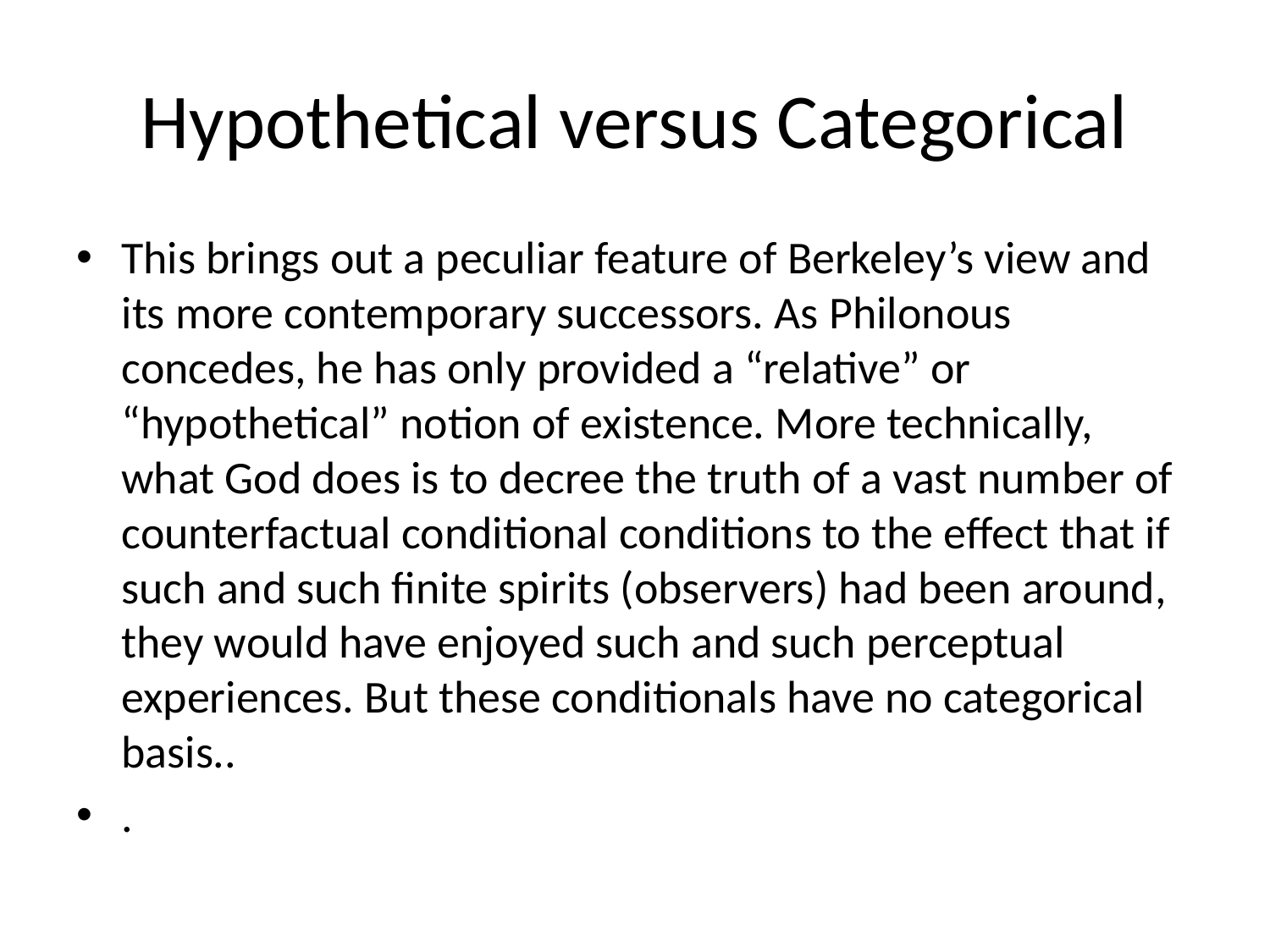

# Hypothetical versus Categorical
This brings out a peculiar feature of Berkeley’s view and its more contemporary successors. As Philonous concedes, he has only provided a “relative” or “hypothetical” notion of existence. More technically, what God does is to decree the truth of a vast number of counterfactual conditional conditions to the effect that if such and such finite spirits (observers) had been around, they would have enjoyed such and such perceptual experiences. But these conditionals have no categorical basis..
.